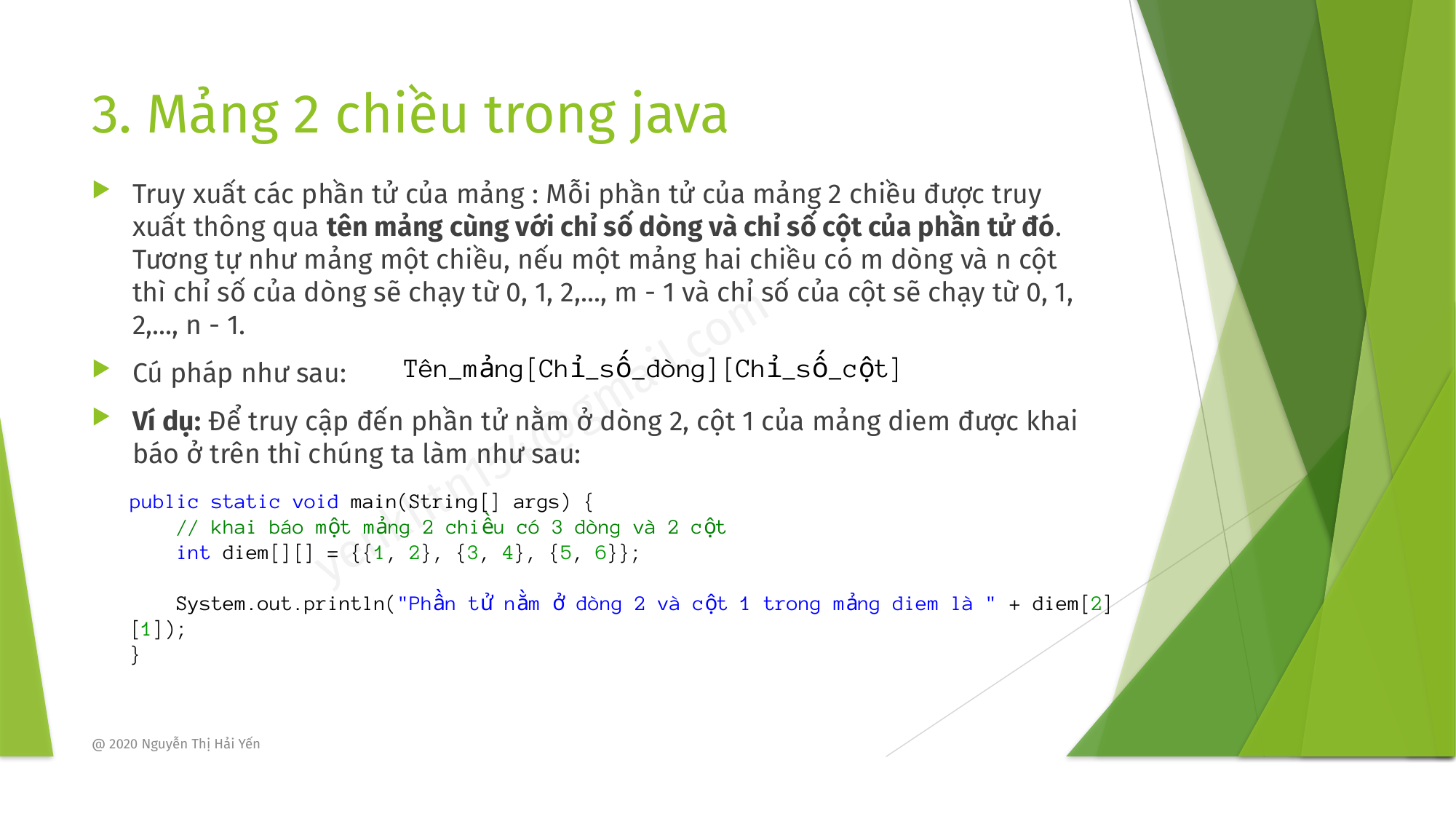

# 3. Mảng 2 chiều trong java
Truy xuất các phần tử của mảng : Mỗi phần tử của mảng 2 chiều được truy xuất thông qua tên mảng cùng với chỉ số dòng và chỉ số cột của phần tử đó. Tương tự như mảng một chiều, nếu một mảng hai chiều có m dòng và n cột thì chỉ số của dòng sẽ chạy từ 0, 1, 2,..., m - 1 và chỉ số của cột sẽ chạy từ 0, 1, 2,..., n - 1.
Cú pháp như sau:
Ví dụ: Để truy cập đến phần tử nằm ở dòng 2, cột 1 của mảng diem được khai báo ở trên thì chúng ta làm như sau:
Tên_mảng[Chỉ_số_dòng][Chỉ_số_cột]
public static void main(String[] args) {
    // khai báo một mảng 2 chiều có 3 dòng và 2 cột
    int diem[][] = {{1, 2}, {3, 4}, {5, 6}};

    System.out.println("Phần tử nằm ở dòng 2 và cột 1 trong mảng diem là " + diem[2][1]);
}
@ 2020 Nguyễn Thị Hải Yến